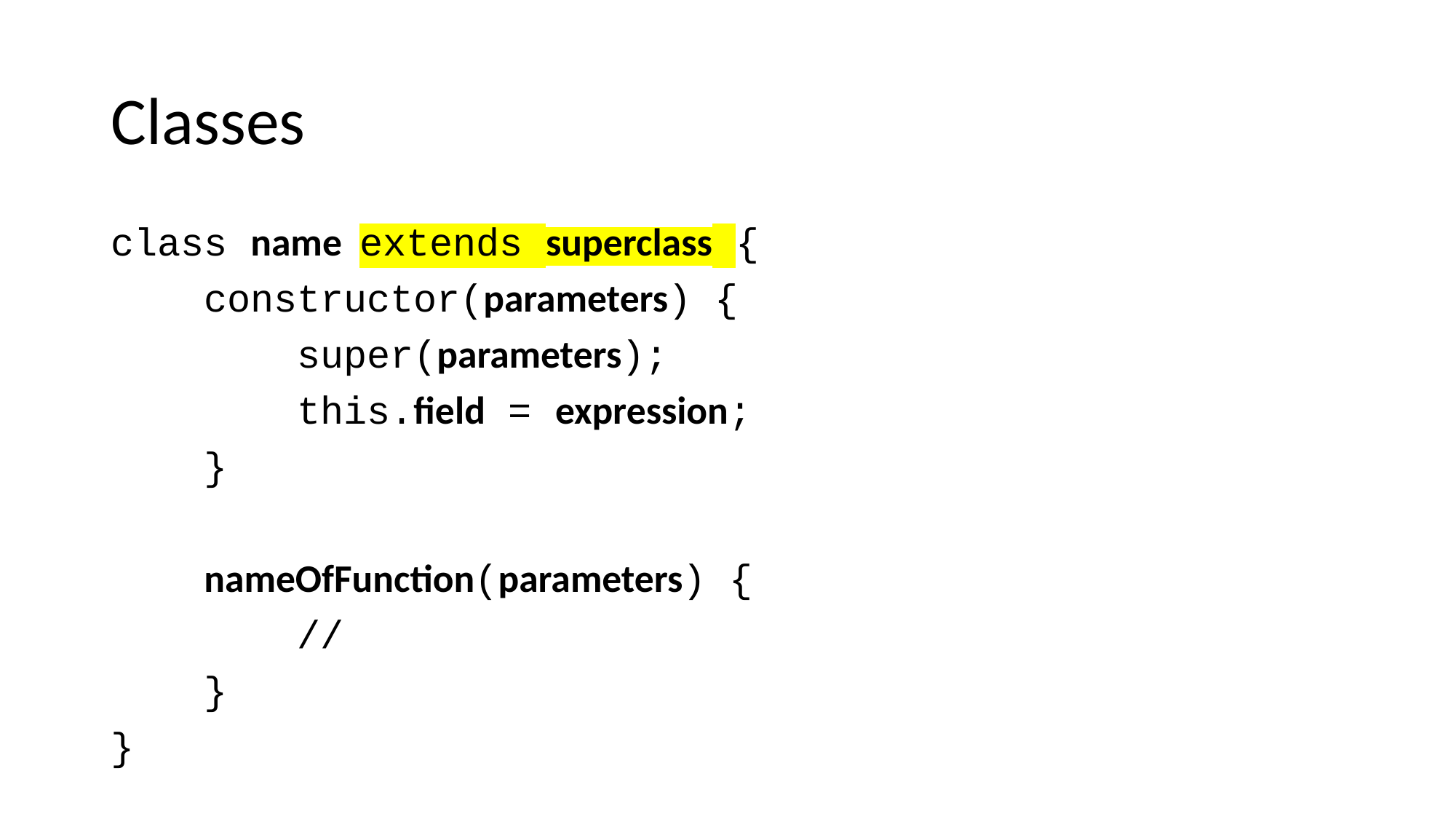

# Classes
class name  extends superclass {
    constructor(parameters) {
        super(parameters);
        this.field = expression;
    }

    nameOfFunction(parameters) {
        //
    }
}
class name {
    constructor(parameters) {
        this.field = expression;
    }

    nameOfFunction(parameters) {
        //
    }
}